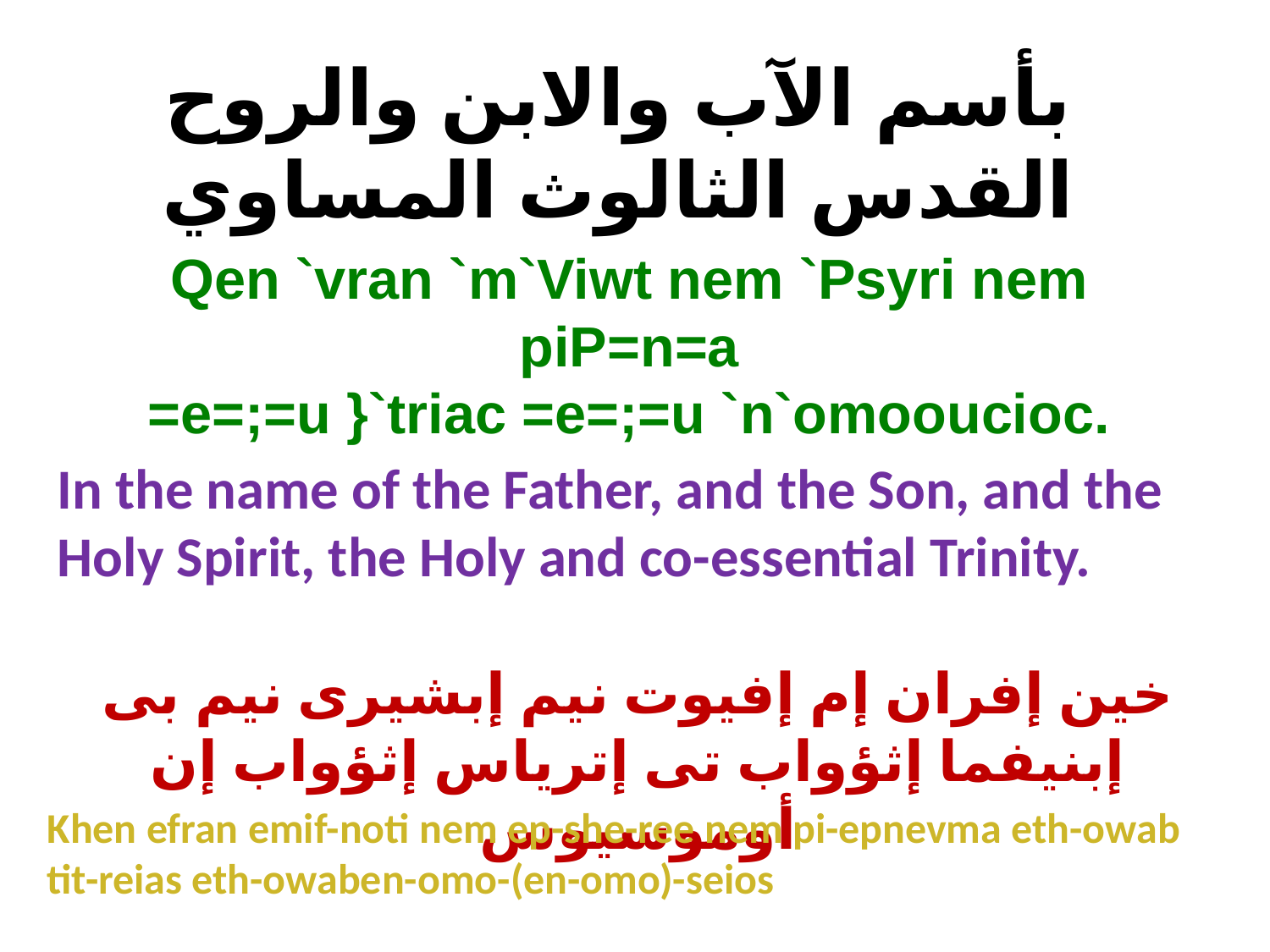

# بأسم الآب والابن والروح القدس الثالوث المساوي
Qen `vran `m`Viwt nem `Psyri nem piP=n=a
=e=;=u }`triac =e=;=u `n`omooucioc.

In the name of the Father, and the Son, and the Holy Spirit, the Holy and co-essential Trinity.
خين إفران إم إفيوت نيم إبشيرى نيم بى إبنيفما إثؤواب تى إترياس إثؤواب إن أوموسيوس
Khen efran emif-noti nem ep-she-ree nem pi-epnevma eth-owab tit-reias eth-owaben-omo-(en-omo)-seios